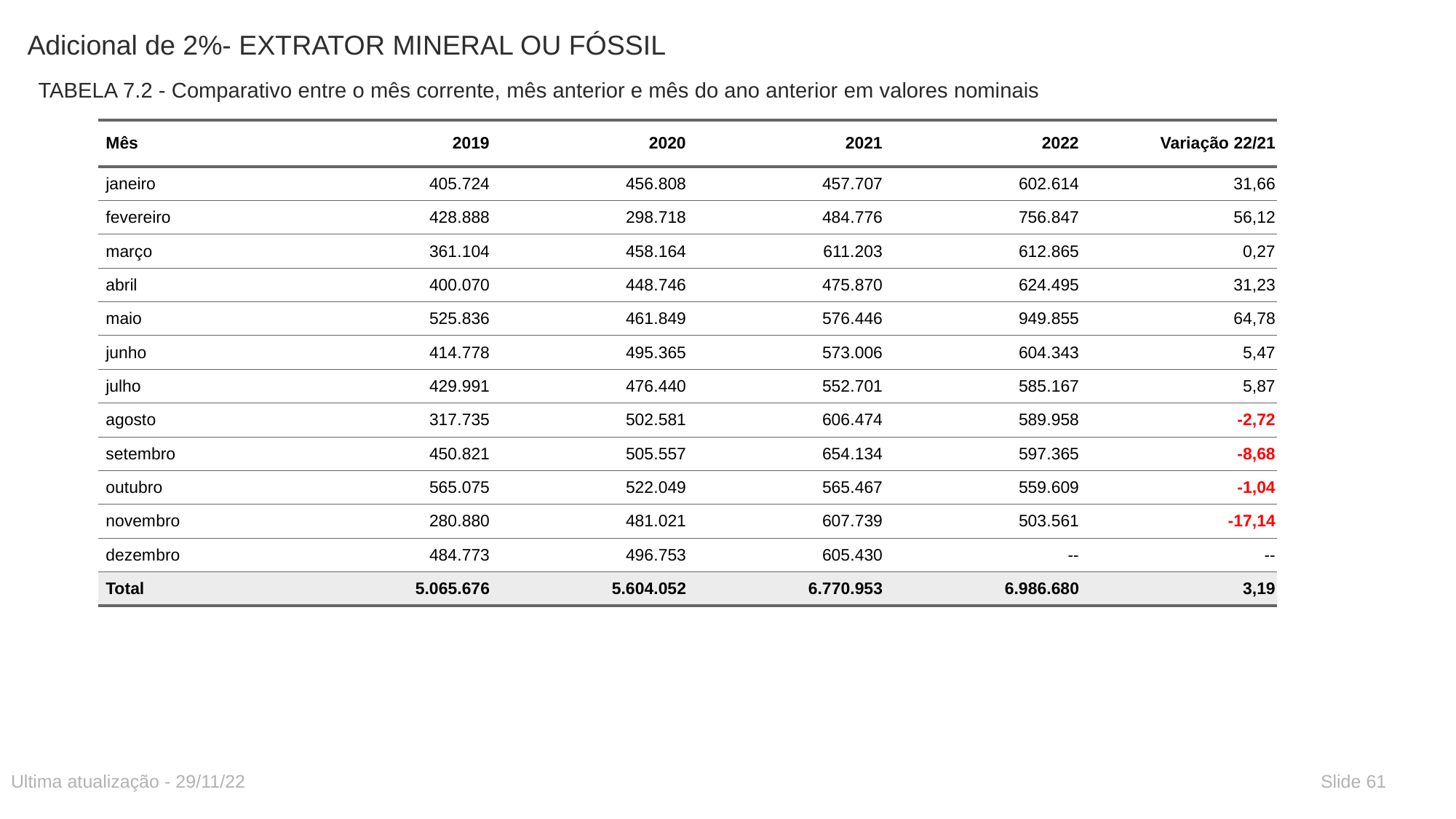

# Adicional de 2%- EXTRATOR MINERAL OU FÓSSIL
TABELA 7.2 - Comparativo entre o mês corrente, mês anterior e mês do ano anterior em valores nominais
| Mês | 2019 | 2020 | 2021 | 2022 | Variação 22/21 |
| --- | --- | --- | --- | --- | --- |
| janeiro | 405.724 | 456.808 | 457.707 | 602.614 | 31,66 |
| fevereiro | 428.888 | 298.718 | 484.776 | 756.847 | 56,12 |
| março | 361.104 | 458.164 | 611.203 | 612.865 | 0,27 |
| abril | 400.070 | 448.746 | 475.870 | 624.495 | 31,23 |
| maio | 525.836 | 461.849 | 576.446 | 949.855 | 64,78 |
| junho | 414.778 | 495.365 | 573.006 | 604.343 | 5,47 |
| julho | 429.991 | 476.440 | 552.701 | 585.167 | 5,87 |
| agosto | 317.735 | 502.581 | 606.474 | 589.958 | -2,72 |
| setembro | 450.821 | 505.557 | 654.134 | 597.365 | -8,68 |
| outubro | 565.075 | 522.049 | 565.467 | 559.609 | -1,04 |
| novembro | 280.880 | 481.021 | 607.739 | 503.561 | -17,14 |
| dezembro | 484.773 | 496.753 | 605.430 | -- | -- |
| Total | 5.065.676 | 5.604.052 | 6.770.953 | 6.986.680 | 3,19 |
Ultima atualização - 29/11/22
Slide 61